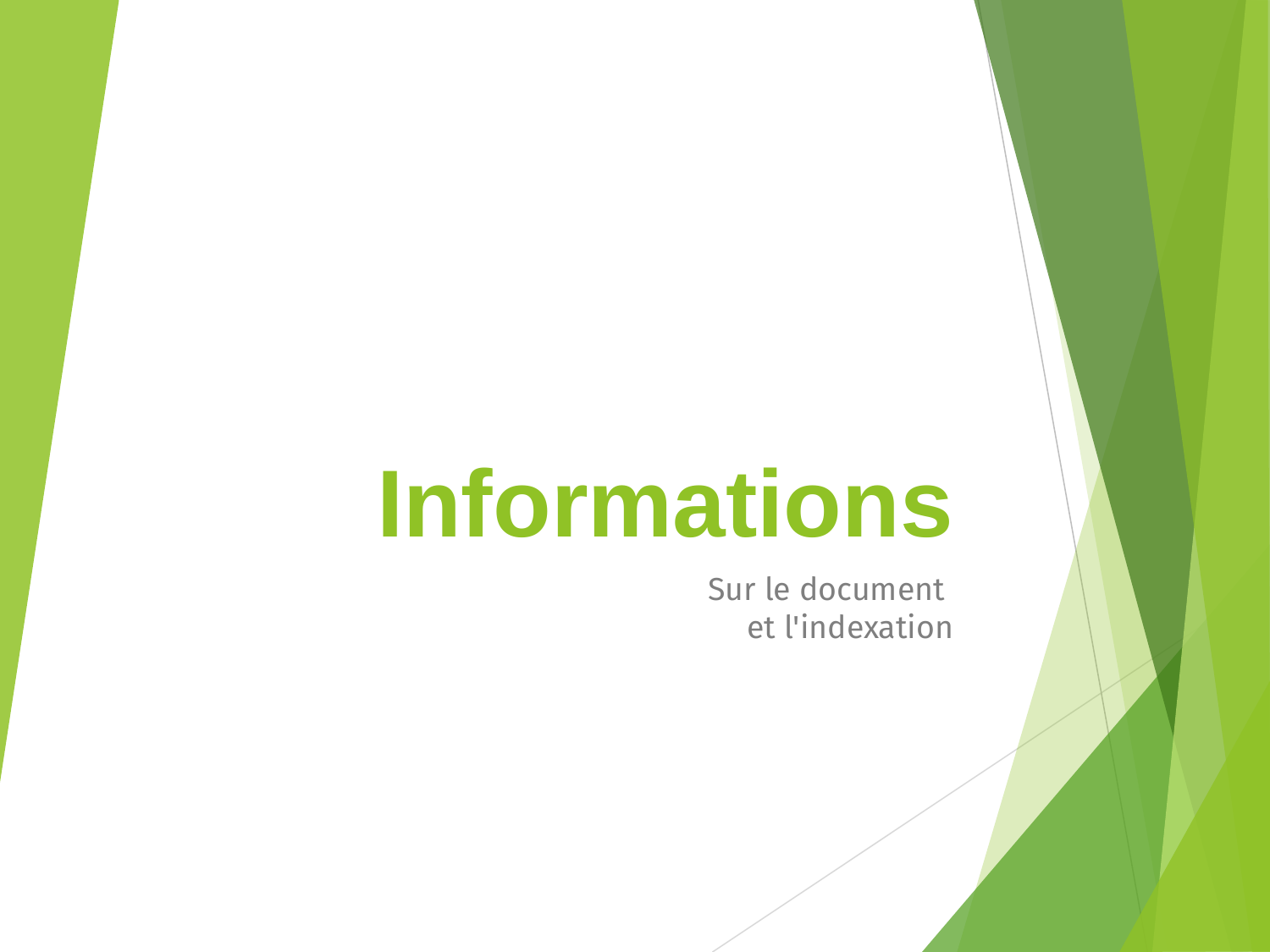

# Informations
Sur le document
et l'indexation